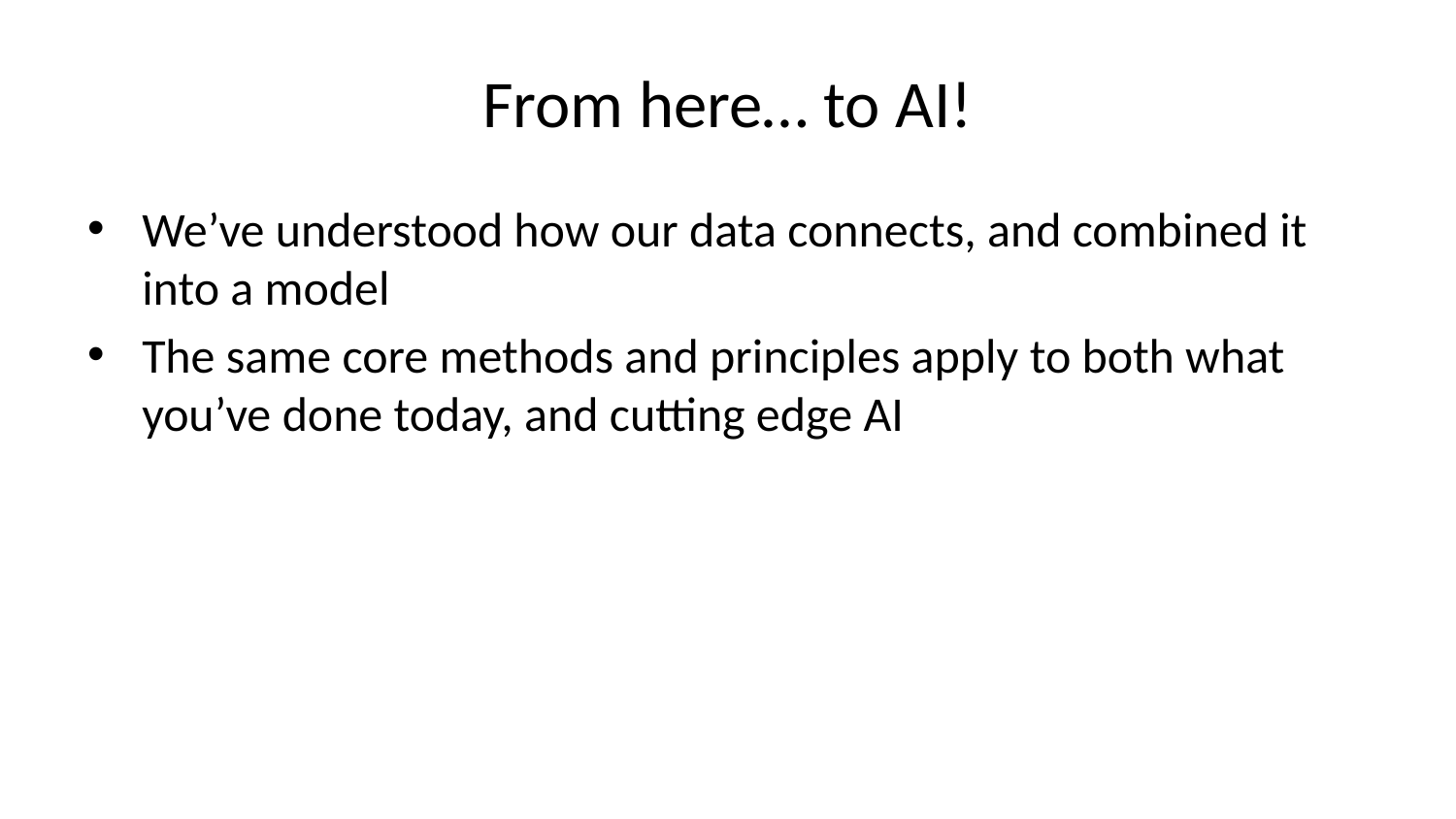

# From here… to AI!
We’ve understood how our data connects, and combined it into a model
The same core methods and principles apply to both what you’ve done today, and cutting edge AI